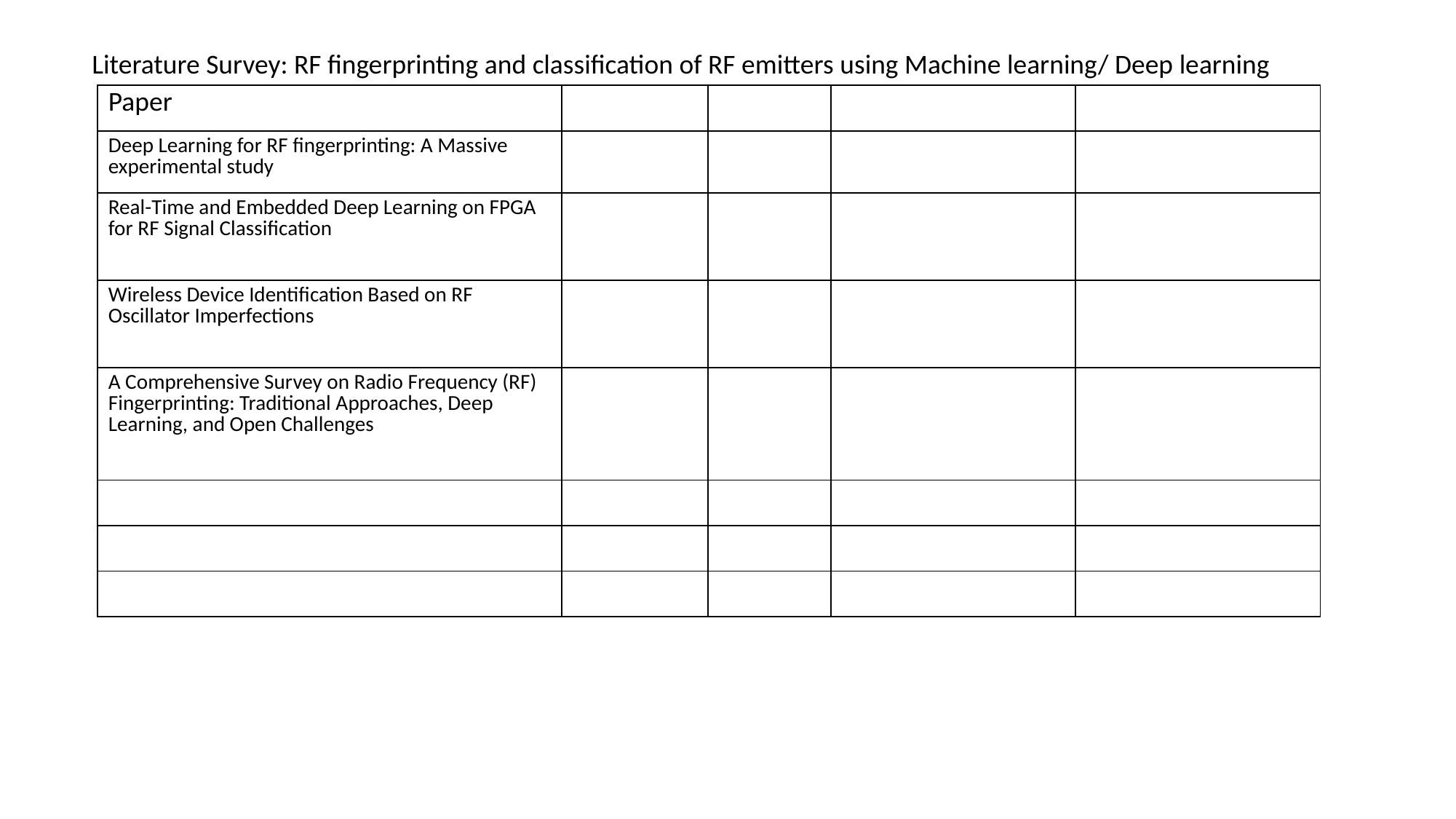

Literature Survey: RF fingerprinting and classification of RF emitters using Machine learning/ Deep learning
| Paper |  |  |  |  |
| --- | --- | --- | --- | --- |
| Deep Learning for RF fingerprinting: A Massive experimental study |  |  |  |  |
| Real-Time and Embedded Deep Learning on FPGA for RF Signal Classification |  |  |  |  |
| Wireless Device Identification Based on RF Oscillator Imperfections |  |  |  |  |
| A Comprehensive Survey on Radio Frequency (RF)  Fingerprinting: Traditional Approaches, Deep  Learning, and Open Challenges |  |  |  |  |
|  |  |  |  |  |
|  |  |  |  |  |
|  |  |  |  |  |